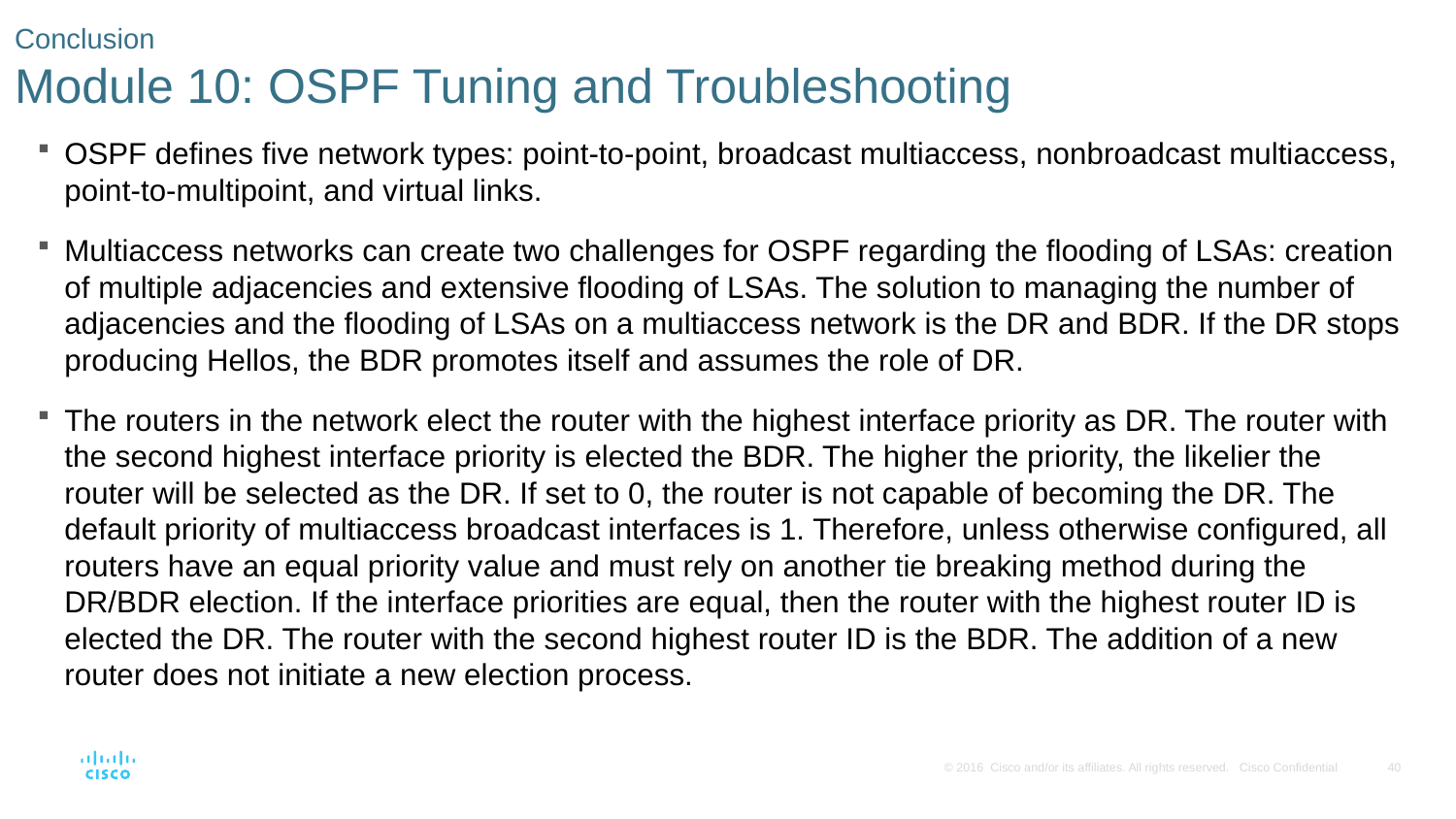

# Conclusion Module 10: OSPF Tuning and Troubleshooting
OSPF defines five network types: point-to-point, broadcast multiaccess, nonbroadcast multiaccess, point-to-multipoint, and virtual links.
Multiaccess networks can create two challenges for OSPF regarding the flooding of LSAs: creation of multiple adjacencies and extensive flooding of LSAs. The solution to managing the number of adjacencies and the flooding of LSAs on a multiaccess network is the DR and BDR. If the DR stops producing Hellos, the BDR promotes itself and assumes the role of DR.
The routers in the network elect the router with the highest interface priority as DR. The router with the second highest interface priority is elected the BDR. The higher the priority, the likelier the router will be selected as the DR. If set to 0, the router is not capable of becoming the DR. The default priority of multiaccess broadcast interfaces is 1. Therefore, unless otherwise configured, all routers have an equal priority value and must rely on another tie breaking method during the DR/BDR election. If the interface priorities are equal, then the router with the highest router ID is elected the DR. The router with the second highest router ID is the BDR. The addition of a new router does not initiate a new election process.